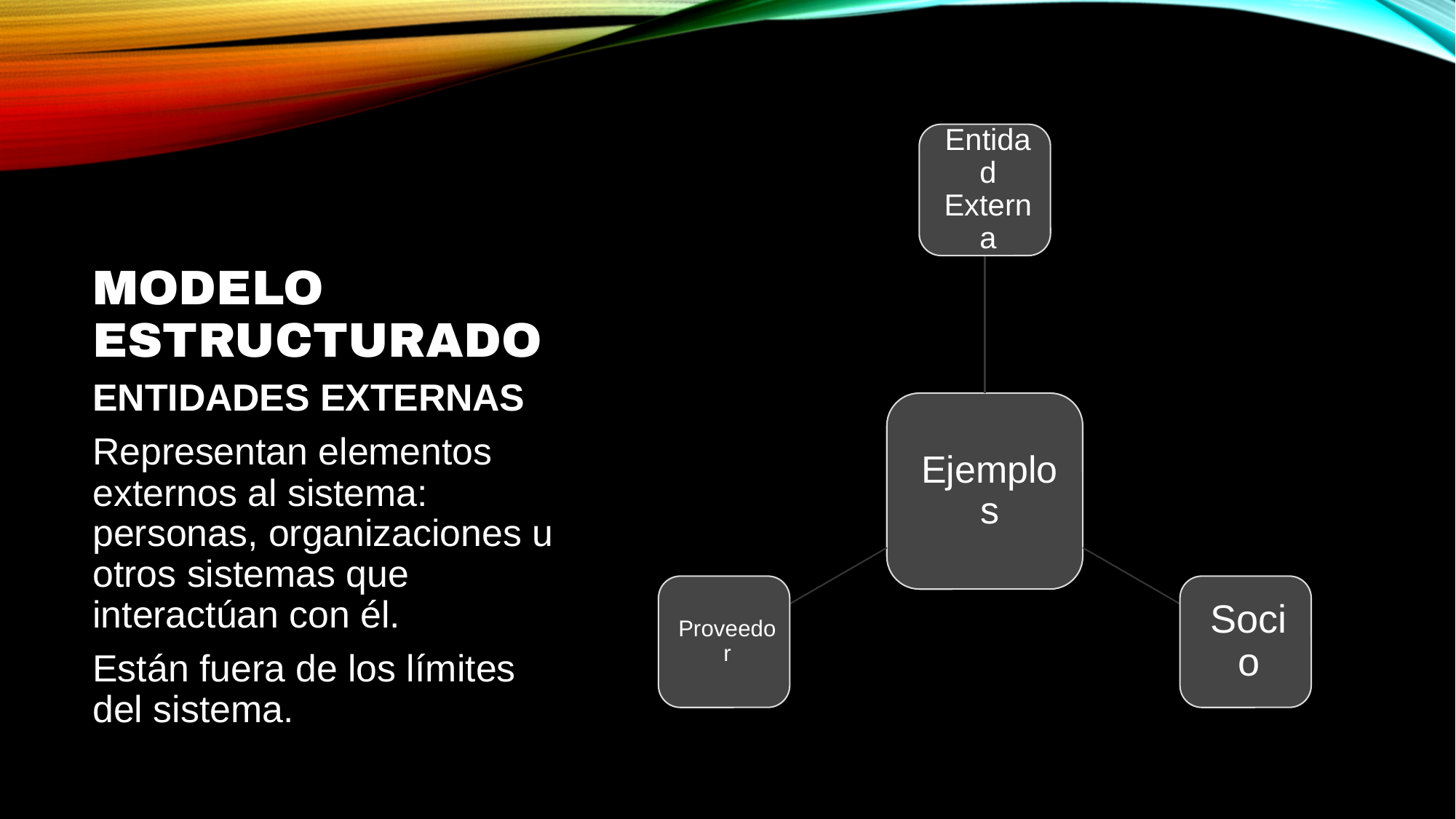

Ejemplos
Entidad Externa
Socio
Proveedor
# MODELO ESTRUCTURADO
ENTIDADES EXTERNAS
Representan elementos externos al sistema: personas, organizaciones u otros sistemas que interactúan con él.
Están fuera de los límites del sistema.